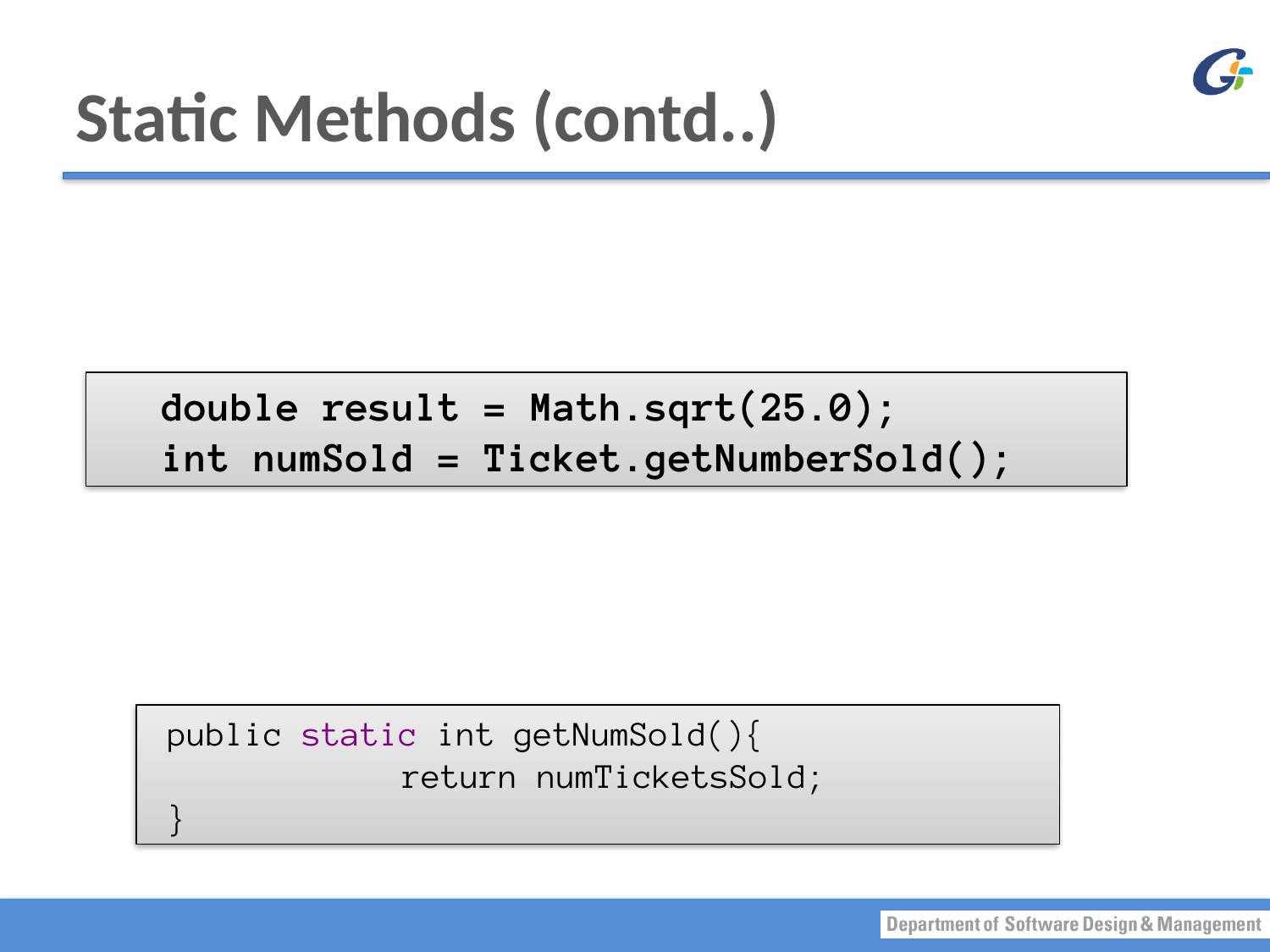

# Static Methods (contd..)
A static method that is public can be accessed
ClassName.methodName(args)

Static methods access static variables and methods, but not instance variables

double result = Math.sqrt(25.0);
int numSold = Ticket.getNumberSold();
 public static int getNumSold(){
		return numTicketsSold;
 }